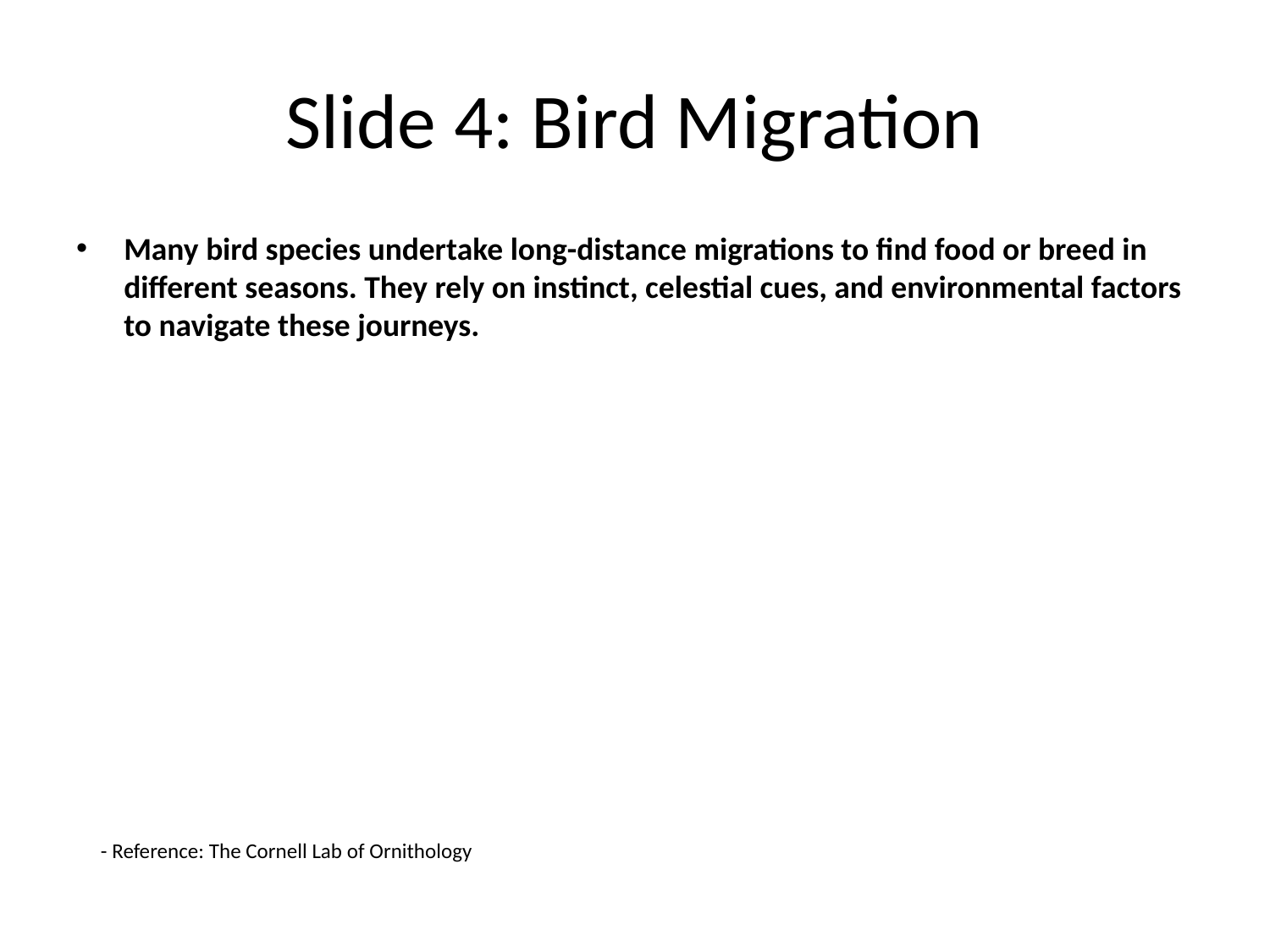

# Slide 4: Bird Migration
Many bird species undertake long-distance migrations to find food or breed in different seasons. They rely on instinct, celestial cues, and environmental factors to navigate these journeys.

- Reference: The Cornell Lab of Ornithology